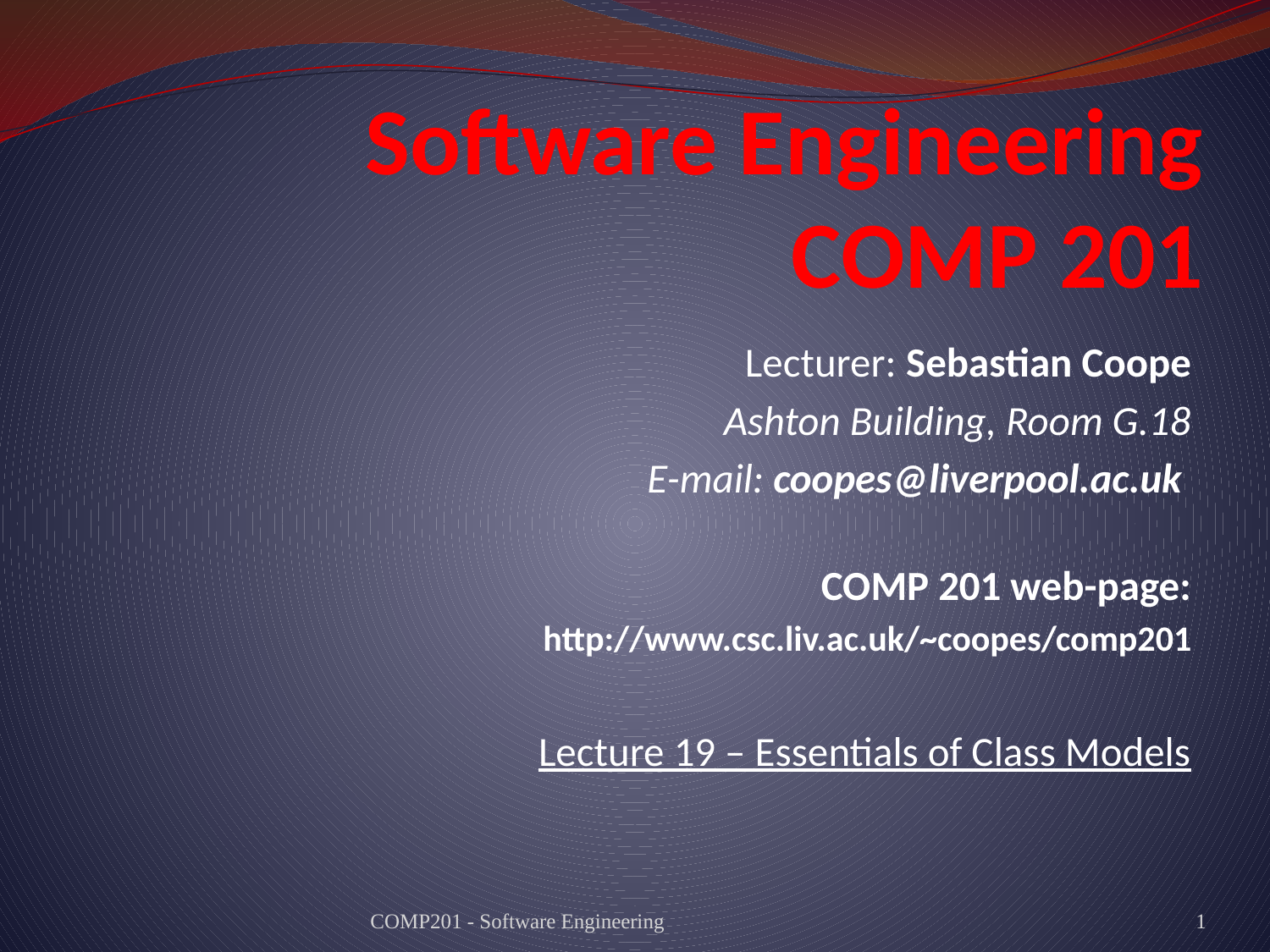

# Software Engineering COMP 201
Lecturer: Sebastian Coope
Ashton Building, Room G.18
E-mail: coopes@liverpool.ac.uk

COMP 201 web-page:
http://www.csc.liv.ac.uk/~coopes/comp201

Lecture 19 – Essentials of Class Models

COMP201 - Software Engineering
1